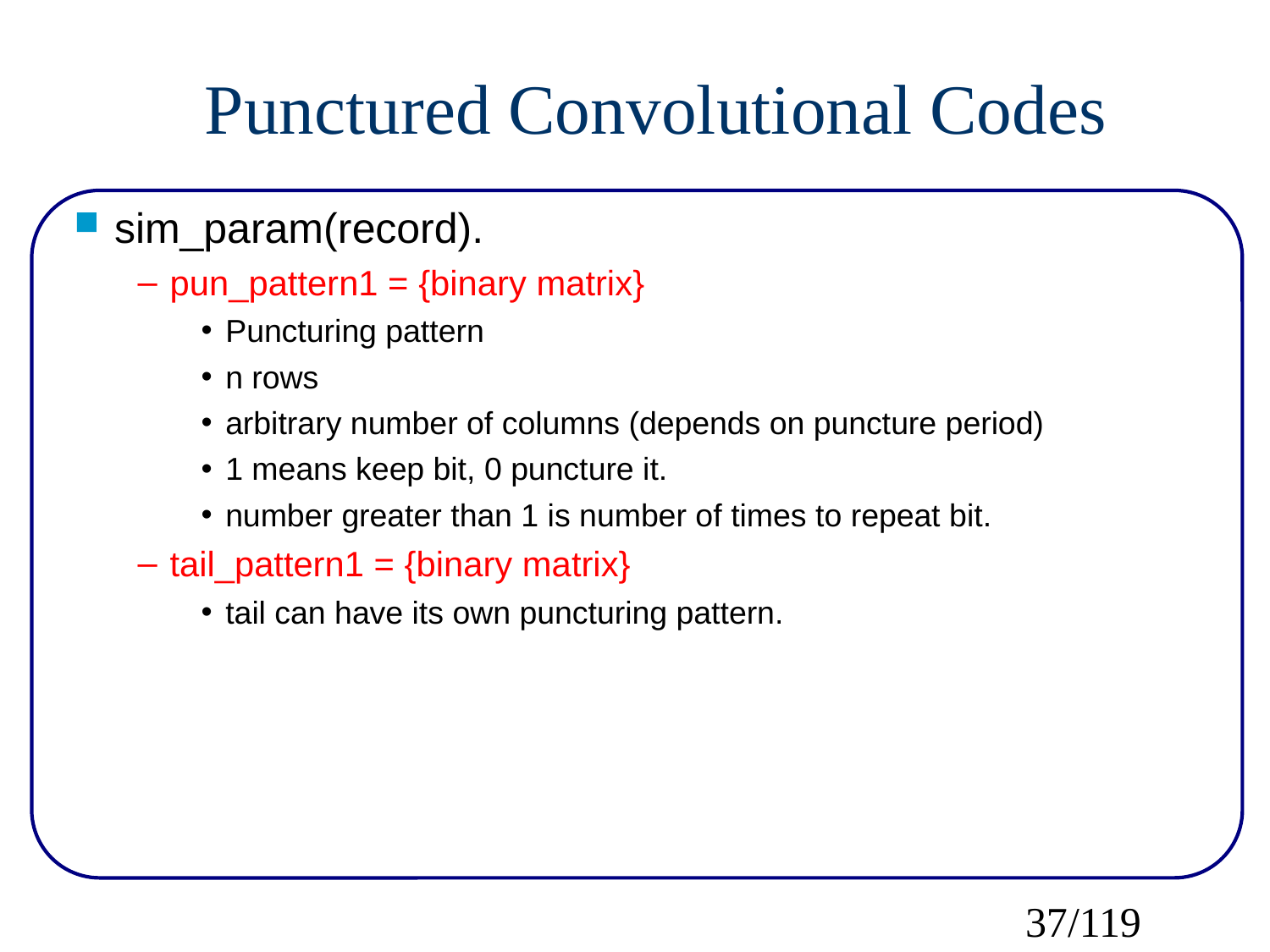

Punctured Convolutional Codes
sim_param(record).
pun_pattern1 = {binary matrix}
Puncturing pattern
n rows
arbitrary number of columns (depends on puncture period)
1 means keep bit, 0 puncture it.
number greater than 1 is number of times to repeat bit.
tail_pattern1 = {binary matrix}
tail can have its own puncturing pattern.
37/119